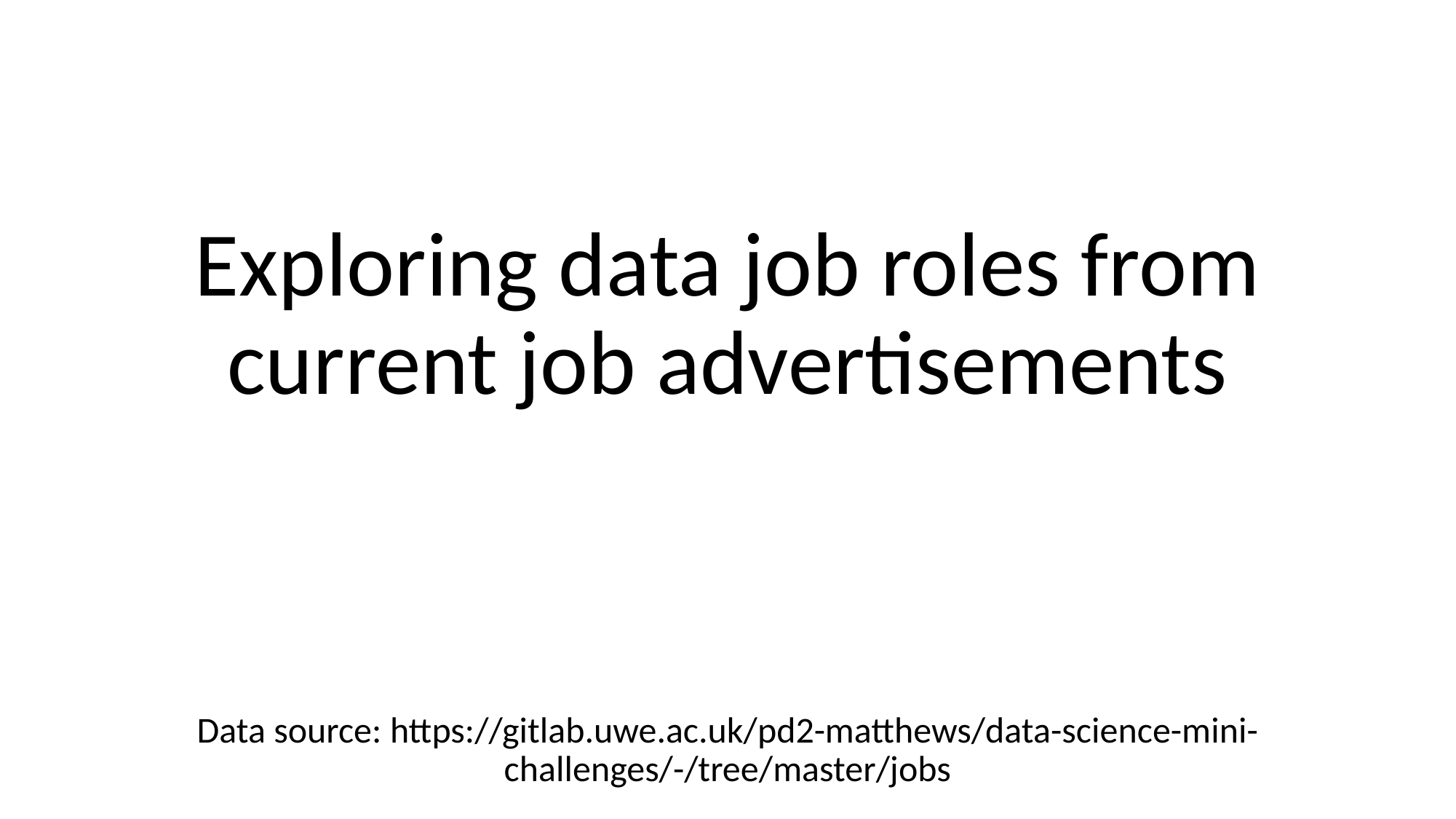

# Exploring data job roles from current job advertisements
Data source: https://gitlab.uwe.ac.uk/pd2-matthews/data-science-mini-challenges/-/tree/master/jobs